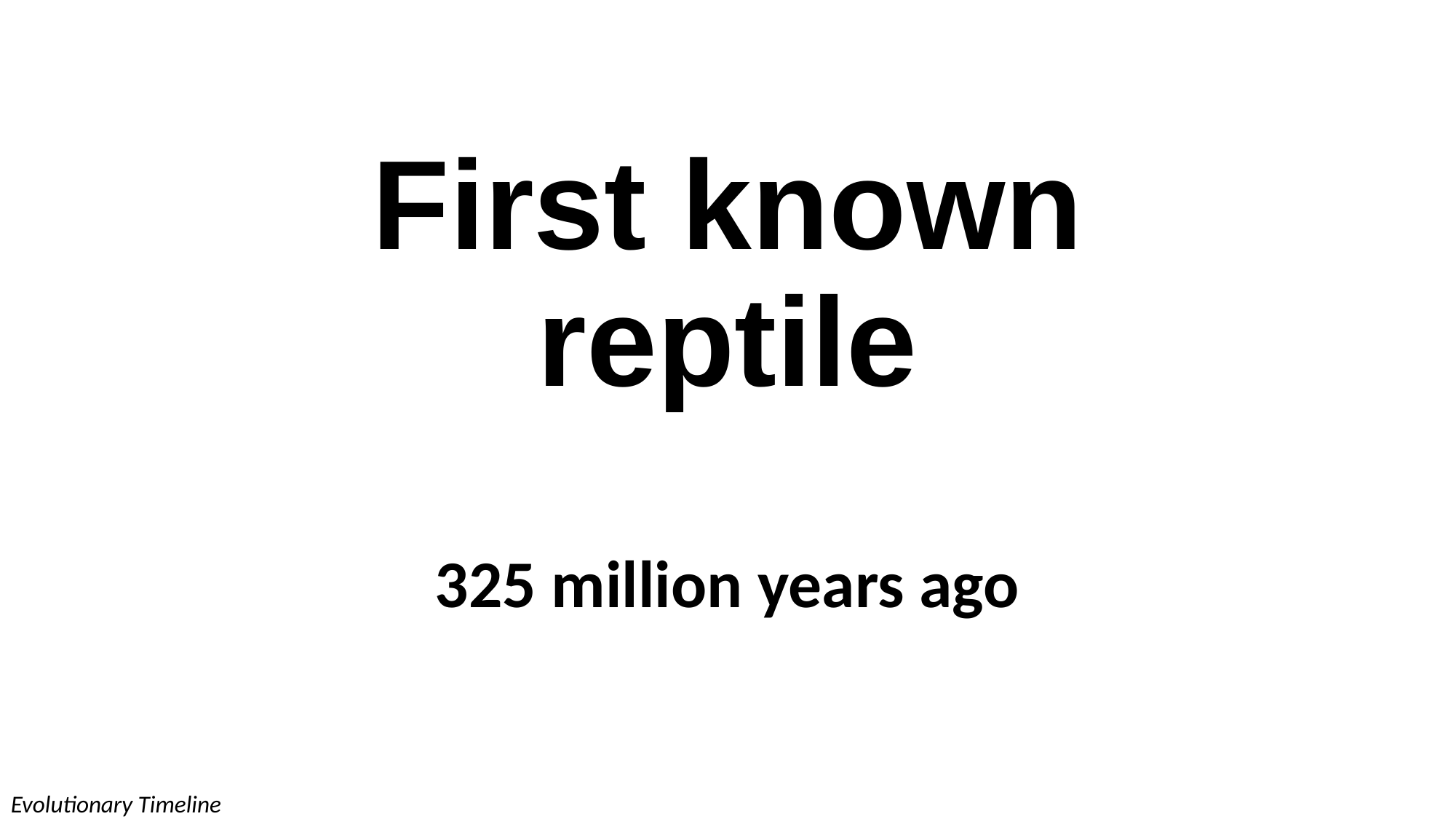

# First known reptile
325 million years ago
Evolutionary Timeline